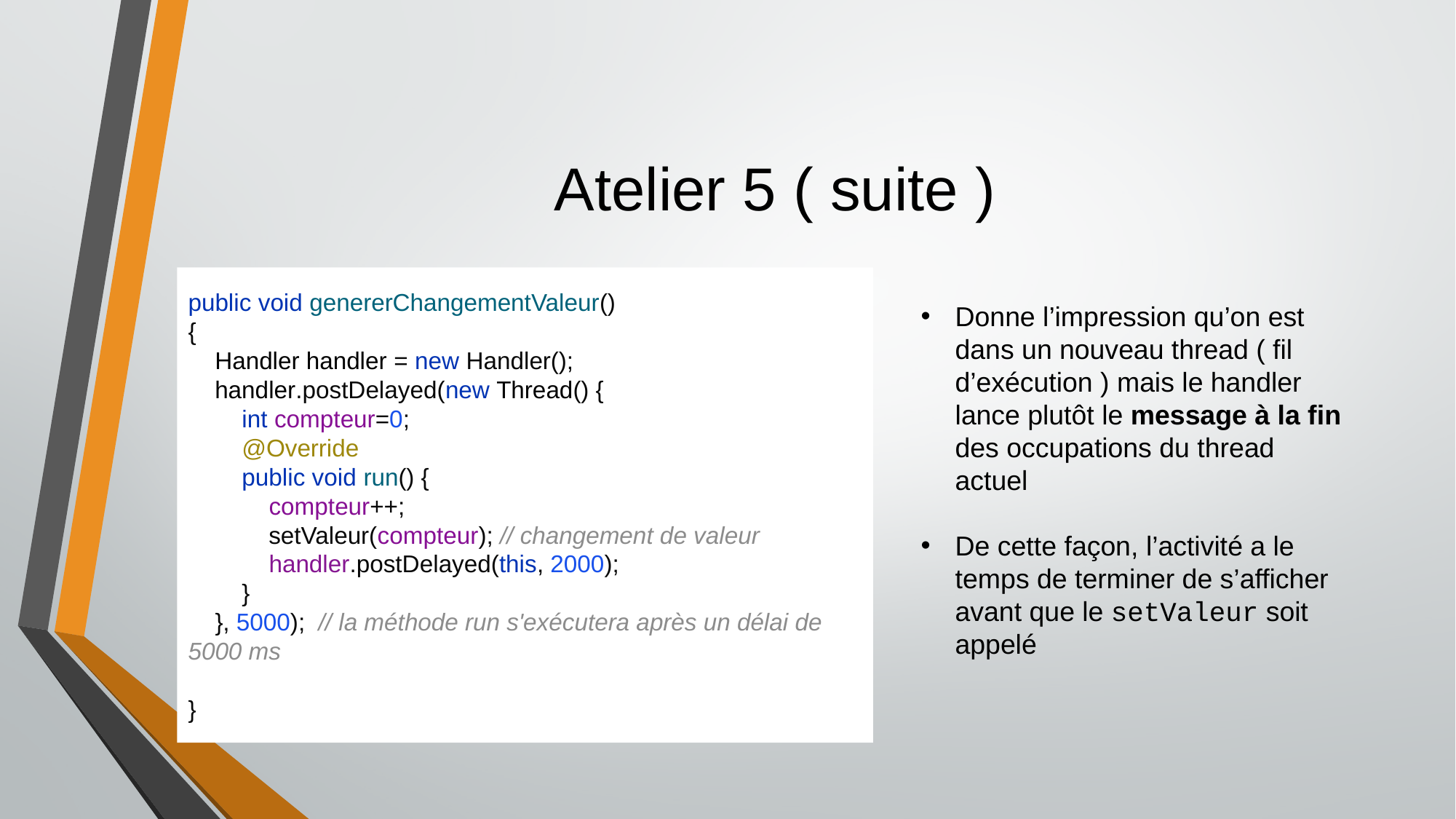

# Atelier 5 ( suite )
public void genererChangementValeur()
{
    Handler handler = new Handler();
    handler.postDelayed(new Thread() {
        int compteur=0;
        @Override
        public void run() {
            compteur++;
            setValeur(compteur); // changement de valeur
            handler.postDelayed(this, 2000);
        }
    }, 5000);  // la méthode run s'exécutera après un délai de 5000 ms
}
Donne l’impression qu’on est dans un nouveau thread ( fil d’exécution ) mais le handler lance plutôt le message à la fin des occupations du thread actuel

De cette façon, l’activité a le temps de terminer de s’afficher avant que le setValeur soit appelé